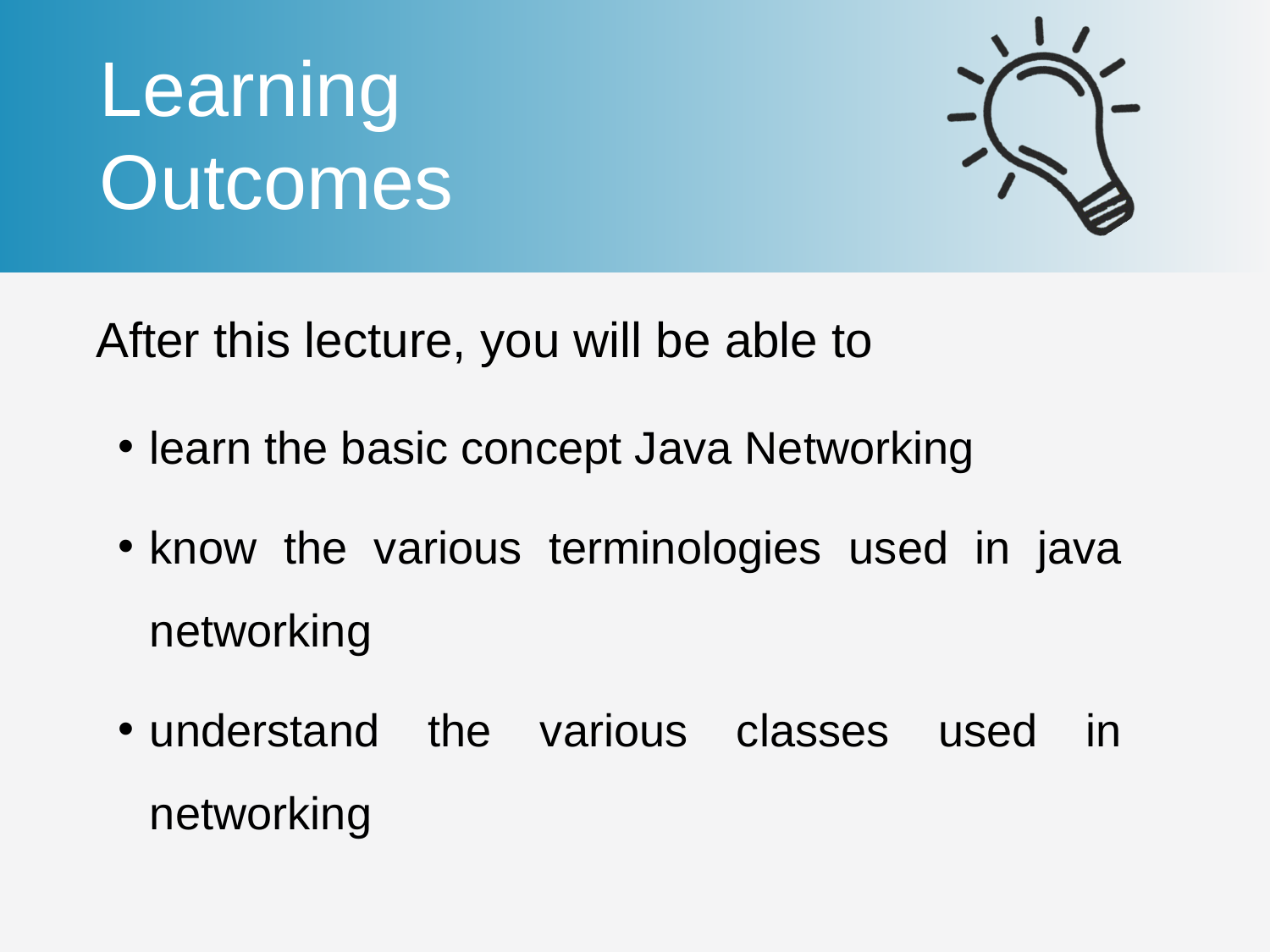

learn the basic concept Java Networking
know the various terminologies used in java networking
understand the various classes used in networking